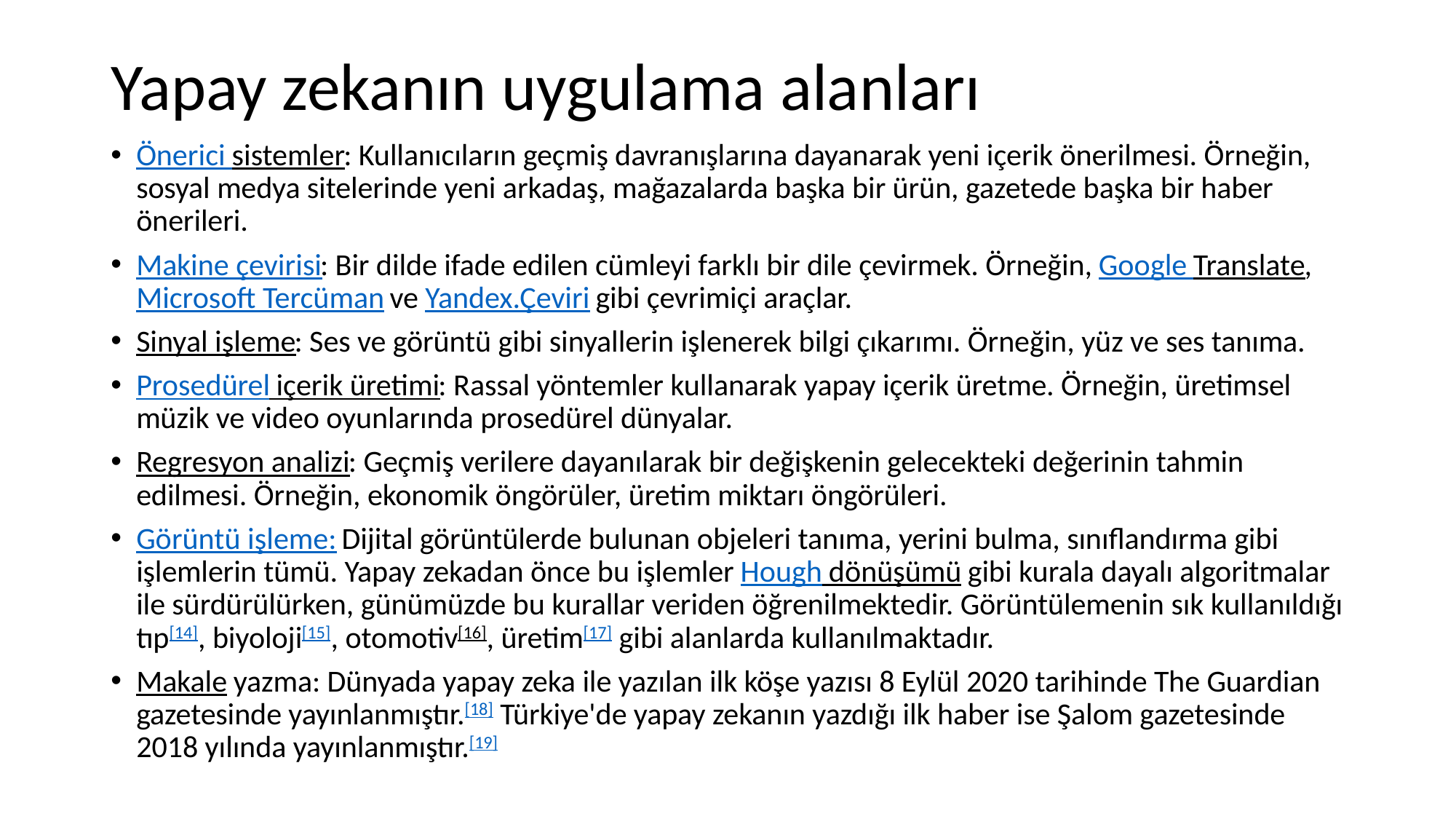

# Yapay zekanın uygulama alanları
Önerici sistemler: Kullanıcıların geçmiş davranışlarına dayanarak yeni içerik önerilmesi. Örneğin, sosyal medya sitelerinde yeni arkadaş, mağazalarda başka bir ürün, gazetede başka bir haber önerileri.
Makine çevirisi: Bir dilde ifade edilen cümleyi farklı bir dile çevirmek. Örneğin, Google Translate, Microsoft Tercüman ve Yandex.Çeviri gibi çevrimiçi araçlar.
Sinyal işleme: Ses ve görüntü gibi sinyallerin işlenerek bilgi çıkarımı. Örneğin, yüz ve ses tanıma.
Prosedürel içerik üretimi: Rassal yöntemler kullanarak yapay içerik üretme. Örneğin, üretimsel müzik ve video oyunlarında prosedürel dünyalar.
Regresyon analizi: Geçmiş verilere dayanılarak bir değişkenin gelecekteki değerinin tahmin edilmesi. Örneğin, ekonomik öngörüler, üretim miktarı öngörüleri.
Görüntü işleme: Dijital görüntülerde bulunan objeleri tanıma, yerini bulma, sınıflandırma gibi işlemlerin tümü. Yapay zekadan önce bu işlemler Hough dönüşümü gibi kurala dayalı algoritmalar ile sürdürülürken, günümüzde bu kurallar veriden öğrenilmektedir. Görüntülemenin sık kullanıldığı tıp[14], biyoloji[15], otomotiv[16], üretim[17] gibi alanlarda kullanılmaktadır.
Makale yazma: Dünyada yapay zeka ile yazılan ilk köşe yazısı 8 Eylül 2020 tarihinde The Guardian gazetesinde yayınlanmıştır.[18] Türkiye'de yapay zekanın yazdığı ilk haber ise Şalom gazetesinde 2018 yılında yayınlanmıştır.[19]